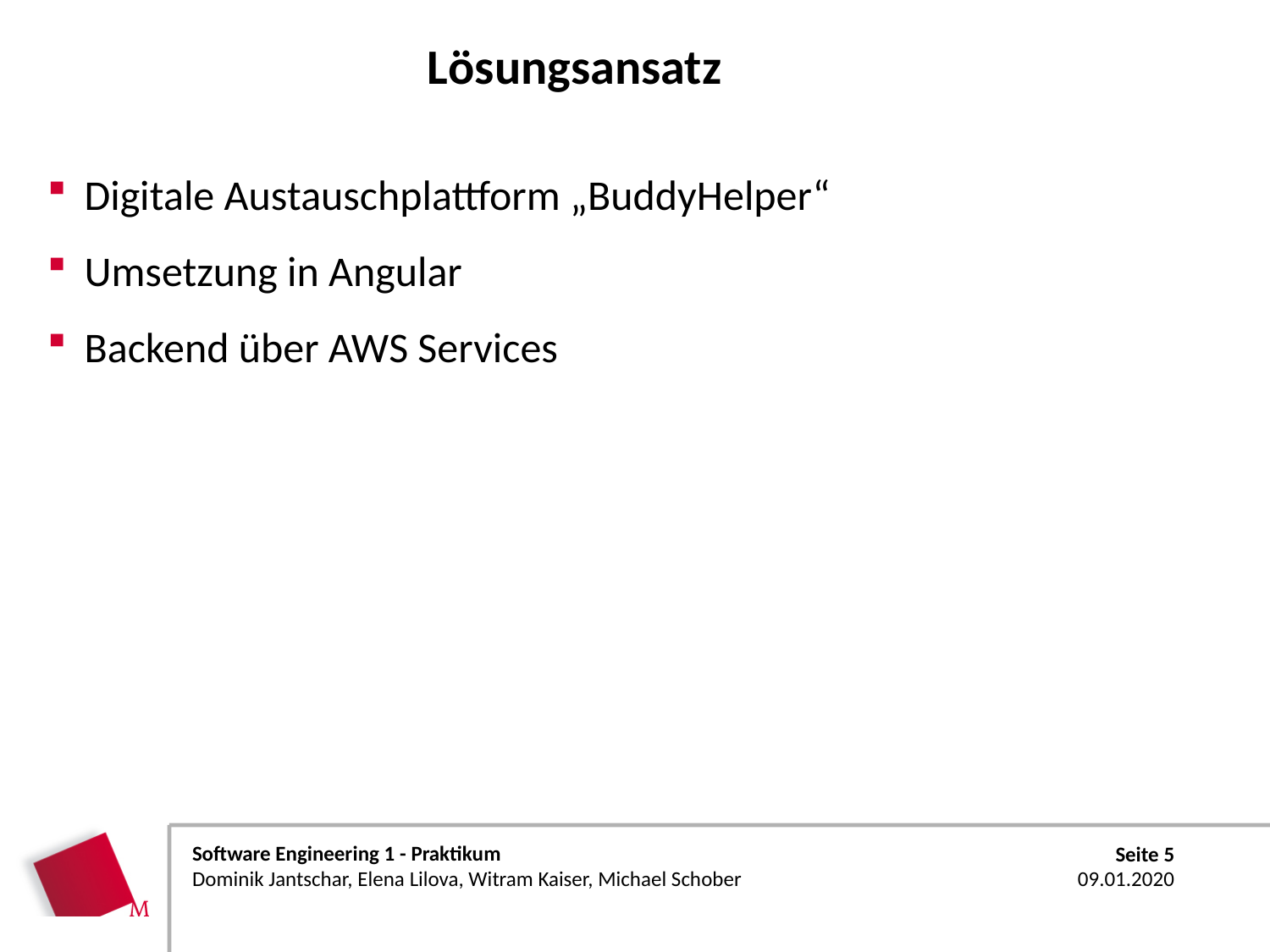

# Lösungsansatz
Digitale Austauschplattform „BuddyHelper“
Umsetzung in Angular
Backend über AWS Services